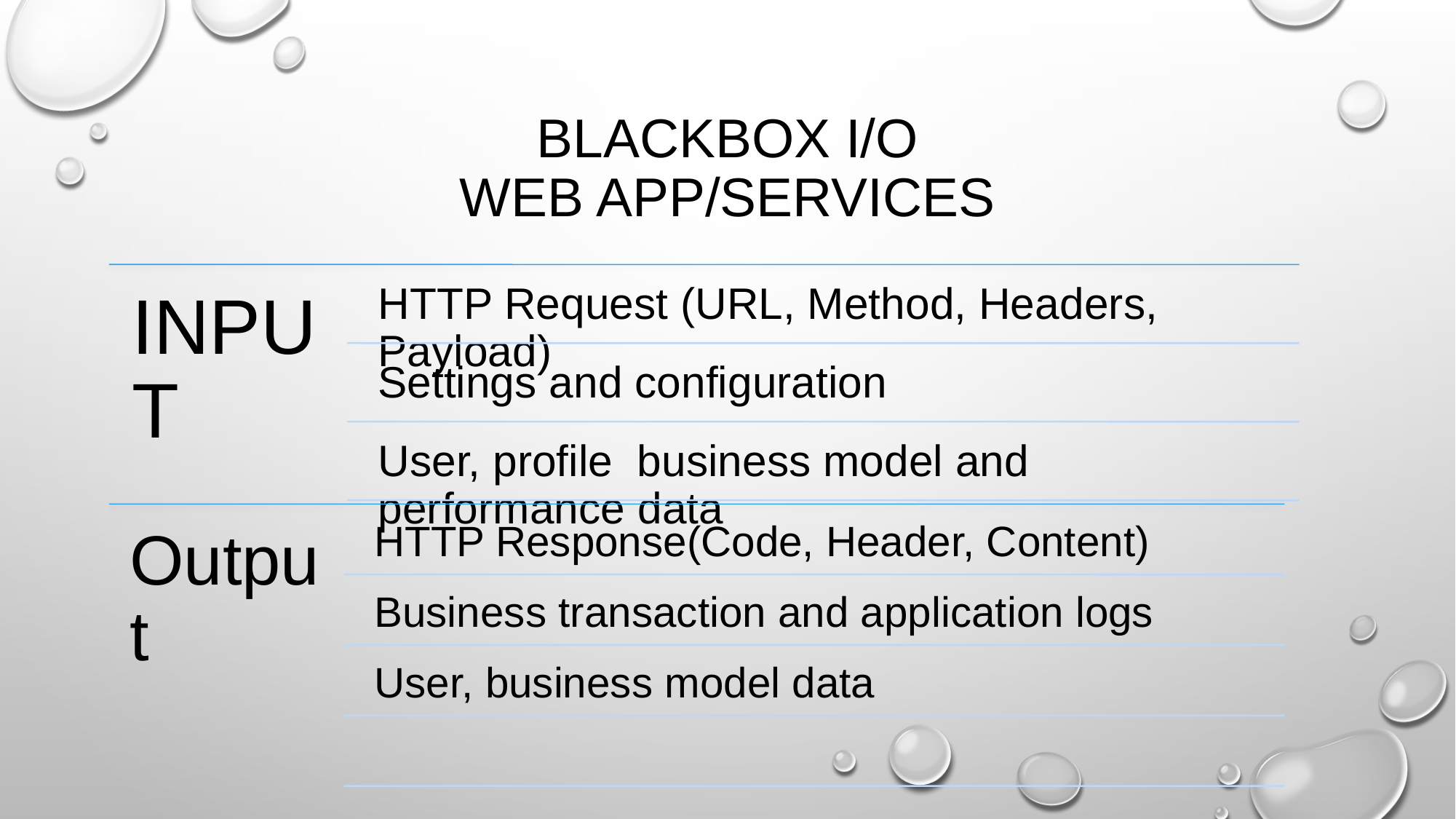

# BLACKBOX I/O Web App/services
INPUT
HTTP Request (URL, Method, Headers, Payload)
Settings and configuration
User, profile  business model and performance data
Output

HTTP Response(Code, Header, Content)
Business transaction and application logs
User, business model data